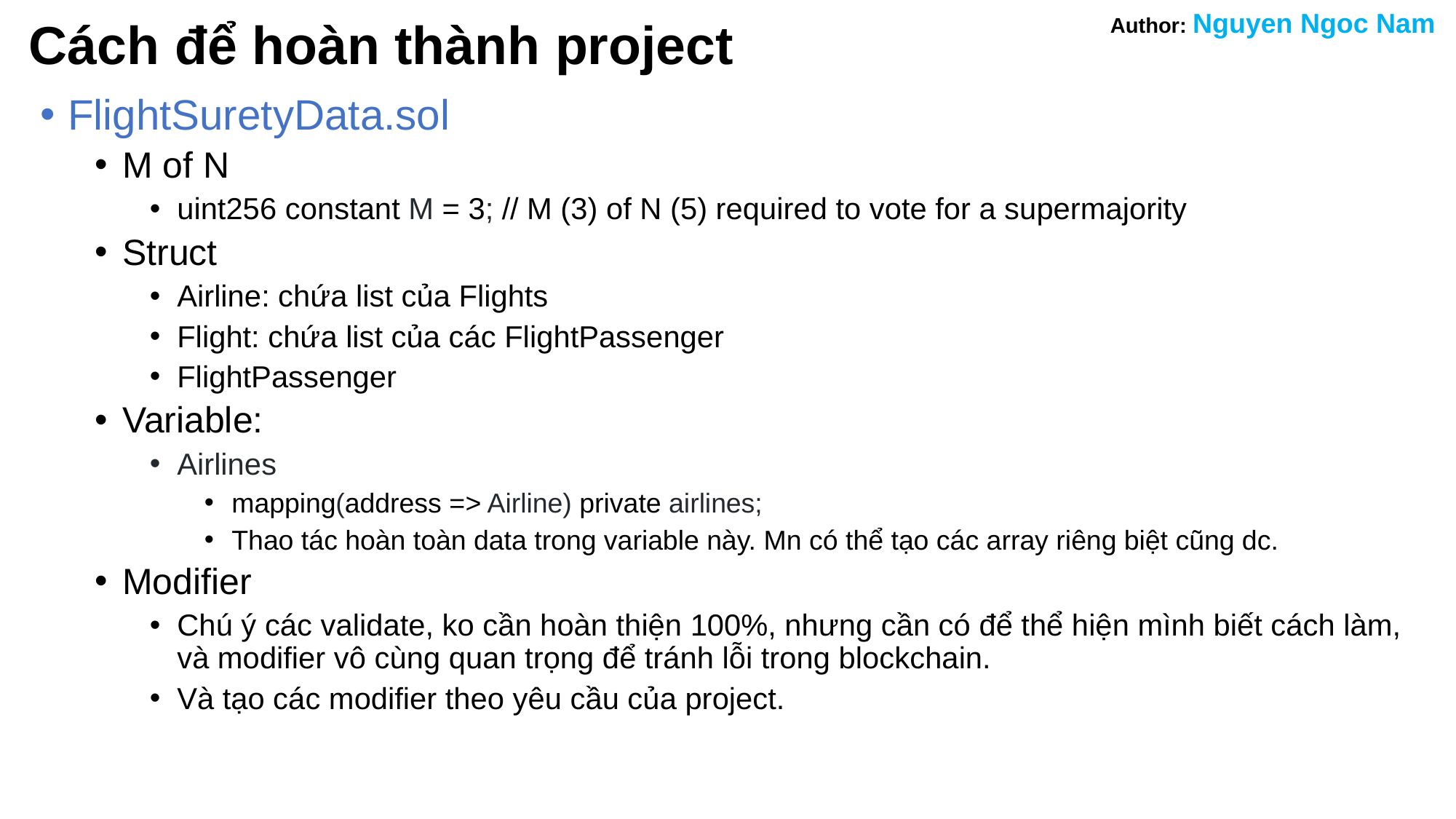

# Cách để hoàn thành project
FlightSuretyData.sol
M of N
uint256 constant M = 3; // M (3) of N (5) required to vote for a supermajority
Struct
Airline: chứa list của Flights
Flight: chứa list của các FlightPassenger
FlightPassenger
Variable:
Airlines
mapping(address => Airline) private airlines;
Thao tác hoàn toàn data trong variable này. Mn có thể tạo các array riêng biệt cũng dc.
Modifier
Chú ý các validate, ko cần hoàn thiện 100%, nhưng cần có để thể hiện mình biết cách làm, và modifier vô cùng quan trọng để tránh lỗi trong blockchain.
Và tạo các modifier theo yêu cầu của project.